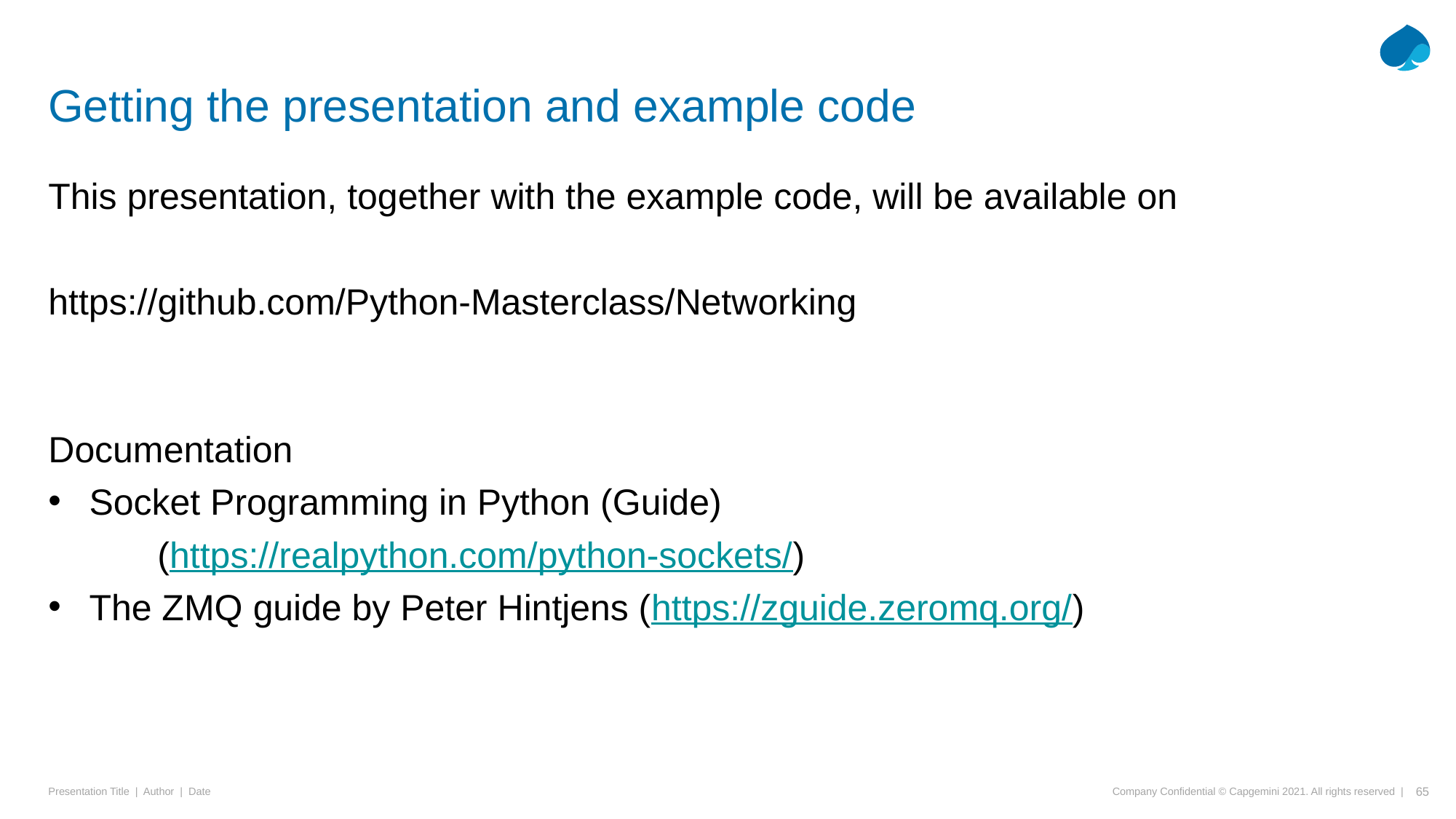

# Getting the presentation and example code
This presentation, together with the example code, will be available on

https://github.com/Python-Masterclass/Networking

Documentation
Socket Programming in Python (Guide)
	(https://realpython.com/python-sockets/)
The ZMQ guide by Peter Hintjens (https://zguide.zeromq.org/)